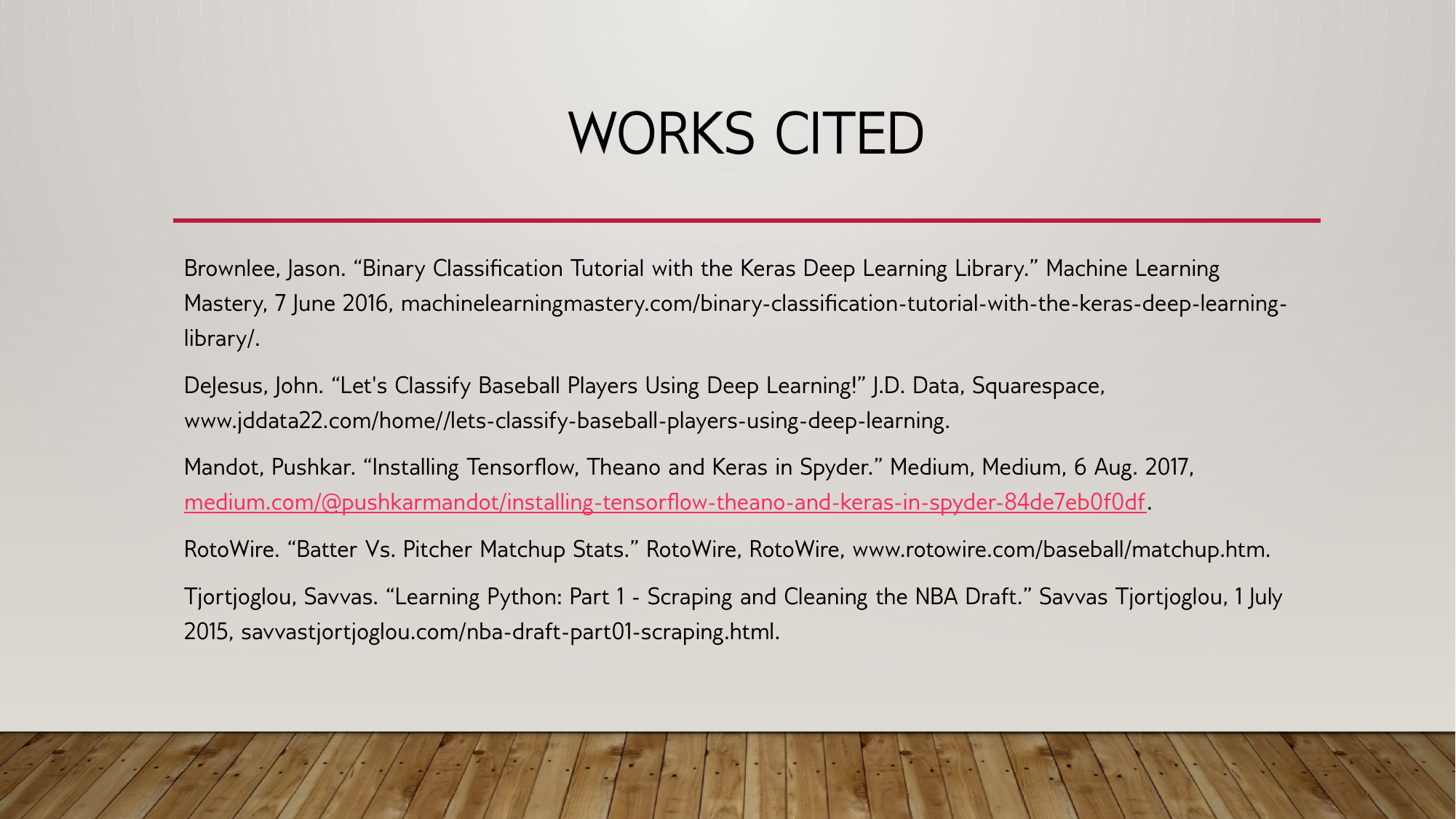

# Works cited
Brownlee, Jason. “Binary Classification Tutorial with the Keras Deep Learning Library.” Machine Learning Mastery, 7 June 2016, machinelearningmastery.com/binary-classification-tutorial-with-the-keras-deep-learning-library/.
DeJesus, John. “Let's Classify Baseball Players Using Deep Learning!” J.D. Data, Squarespace, www.jddata22.com/home//lets-classify-baseball-players-using-deep-learning.
Mandot, Pushkar. “Installing Tensorflow, Theano and Keras in Spyder.” Medium, Medium, 6 Aug. 2017, medium.com/@pushkarmandot/installing-tensorflow-theano-and-keras-in-spyder-84de7eb0f0df.
RotoWire. “Batter Vs. Pitcher Matchup Stats.” RotoWire, RotoWire, www.rotowire.com/baseball/matchup.htm.
Tjortjoglou, Savvas. “Learning Python: Part 1 - Scraping and Cleaning the NBA Draft.” Savvas Tjortjoglou, 1 July 2015, savvastjortjoglou.com/nba-draft-part01-scraping.html.